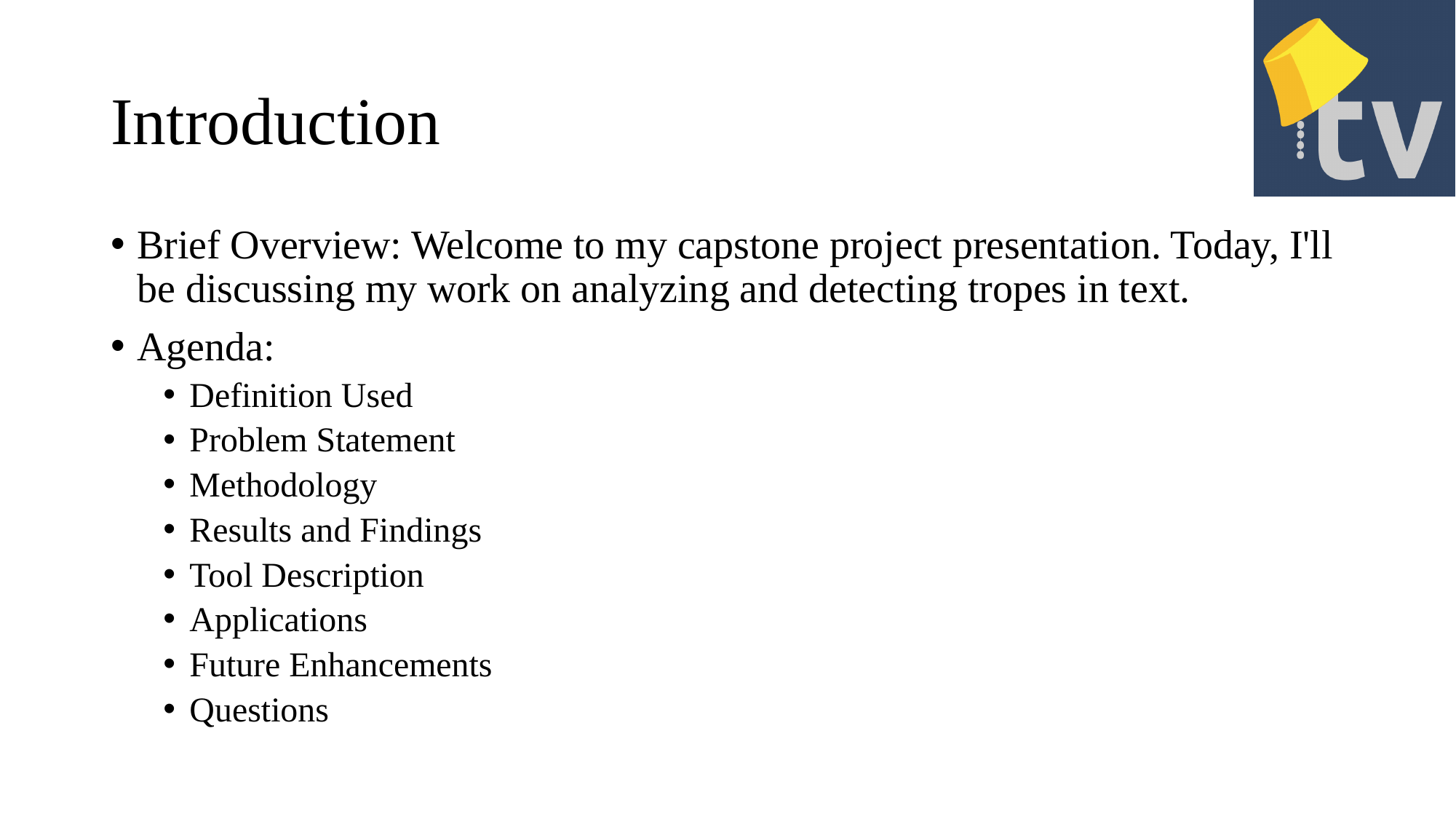

# Introduction
Brief Overview: Welcome to my capstone project presentation. Today, I'll be discussing my work on analyzing and detecting tropes in text.
Agenda:
Definition Used
Problem Statement
Methodology
Results and Findings
Tool Description
Applications
Future Enhancements
Questions